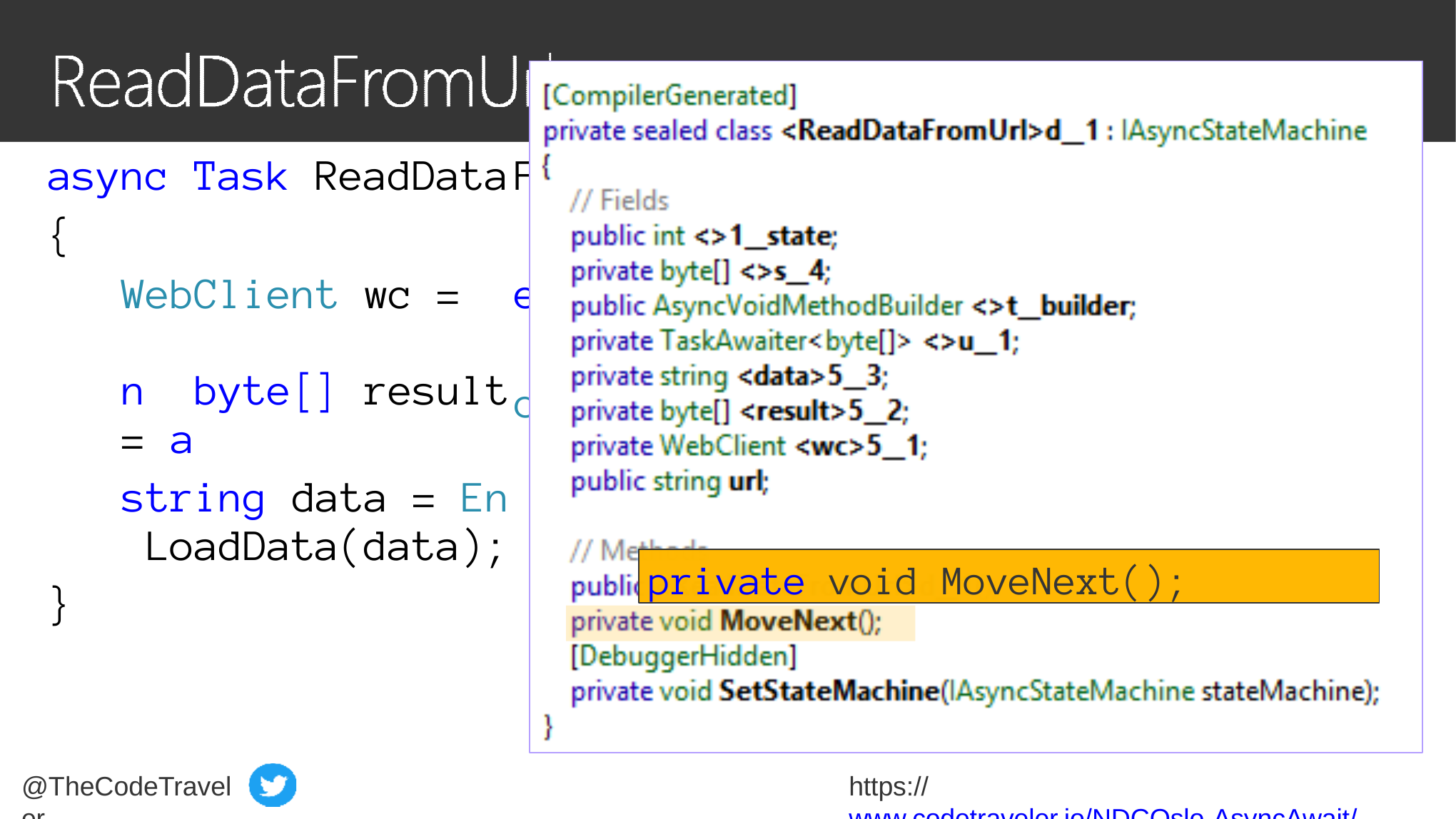

# async Task ReadData
{
FromUrl(string url)

ew WebClient();
wait wc.DownloadDataTaskAsync(url);
coding.ASCII.GetString(result);
WebClient wc =	n  byte[] result = a
string data = En  LoadData(data);
}
private void MoveNext();

@TheCodeTraveler
https://www.codetraveler.io/NDCOslo-AsyncAwait/